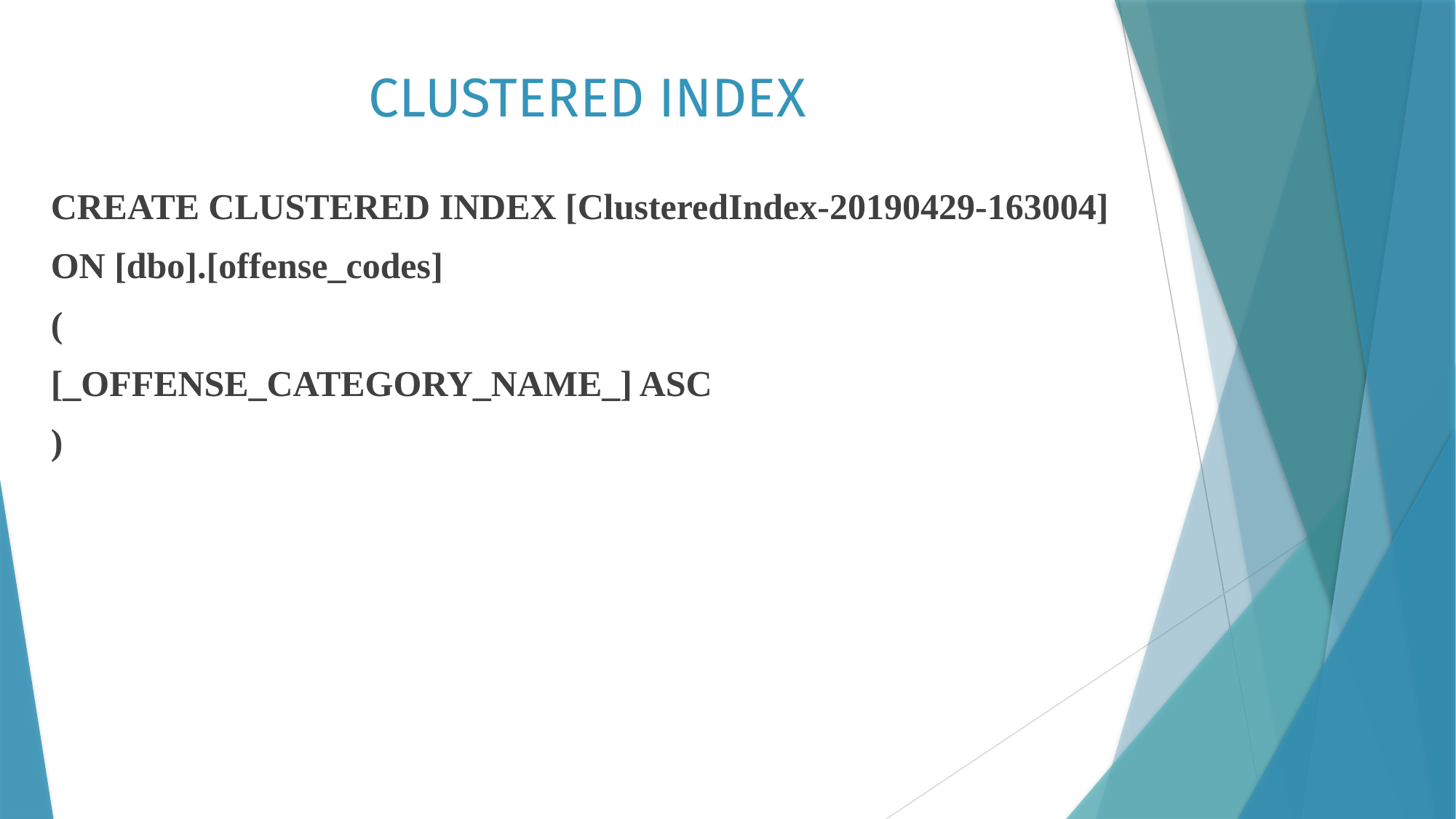

# CLUSTERED INDEX
CREATE CLUSTERED INDEX [ClusteredIndex-20190429-163004]
ON [dbo].[offense_codes]
(
[_OFFENSE_CATEGORY_NAME_] ASC
)